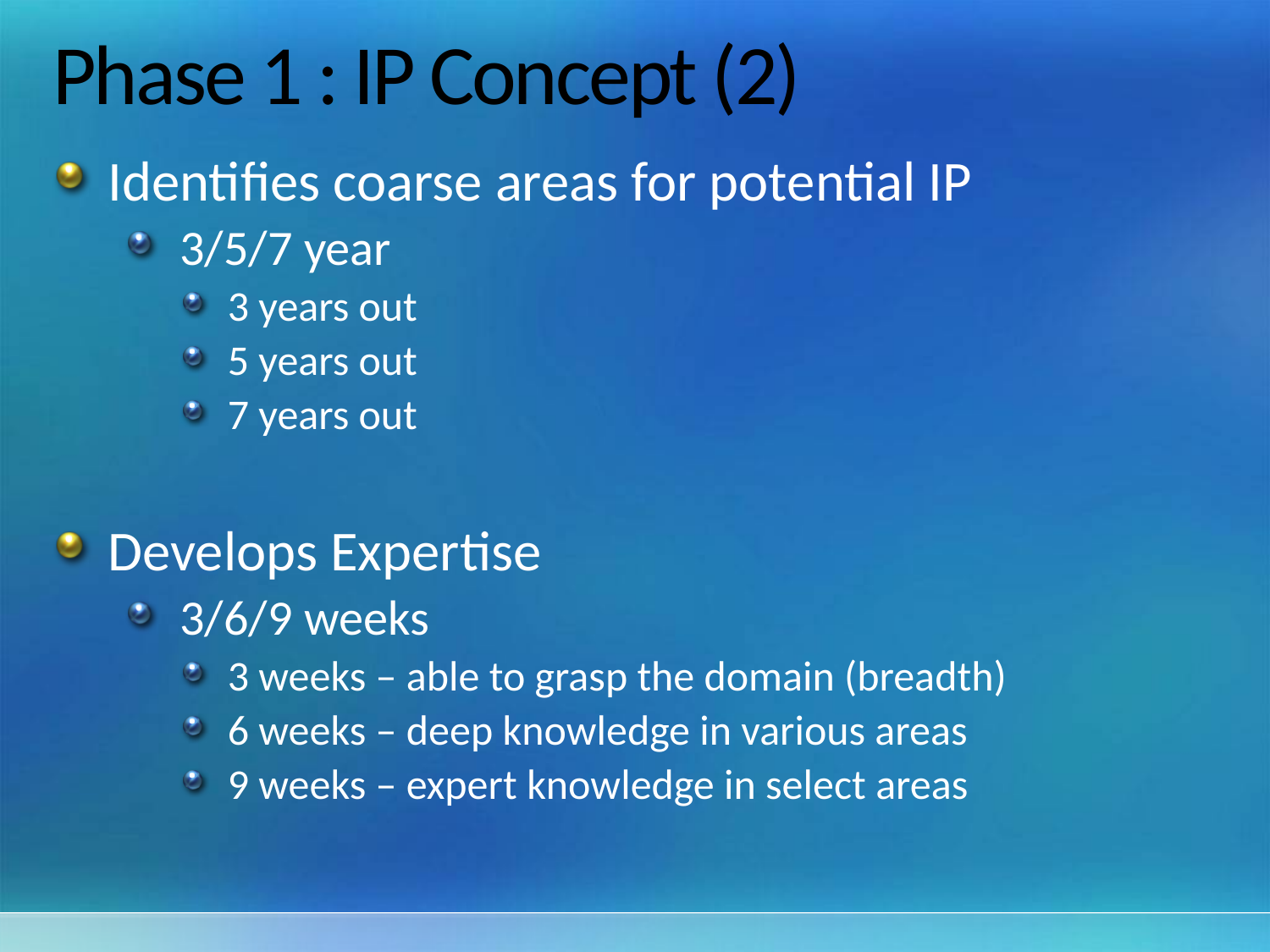

# Phase 1 : IP Concept (2)
Identifies coarse areas for potential IP
3/5/7 year
3 years out
5 years out
7 years out

Develops Expertise
3/6/9 weeks
3 weeks – able to grasp the domain (breadth)
6 weeks – deep knowledge in various areas
9 weeks – expert knowledge in select areas